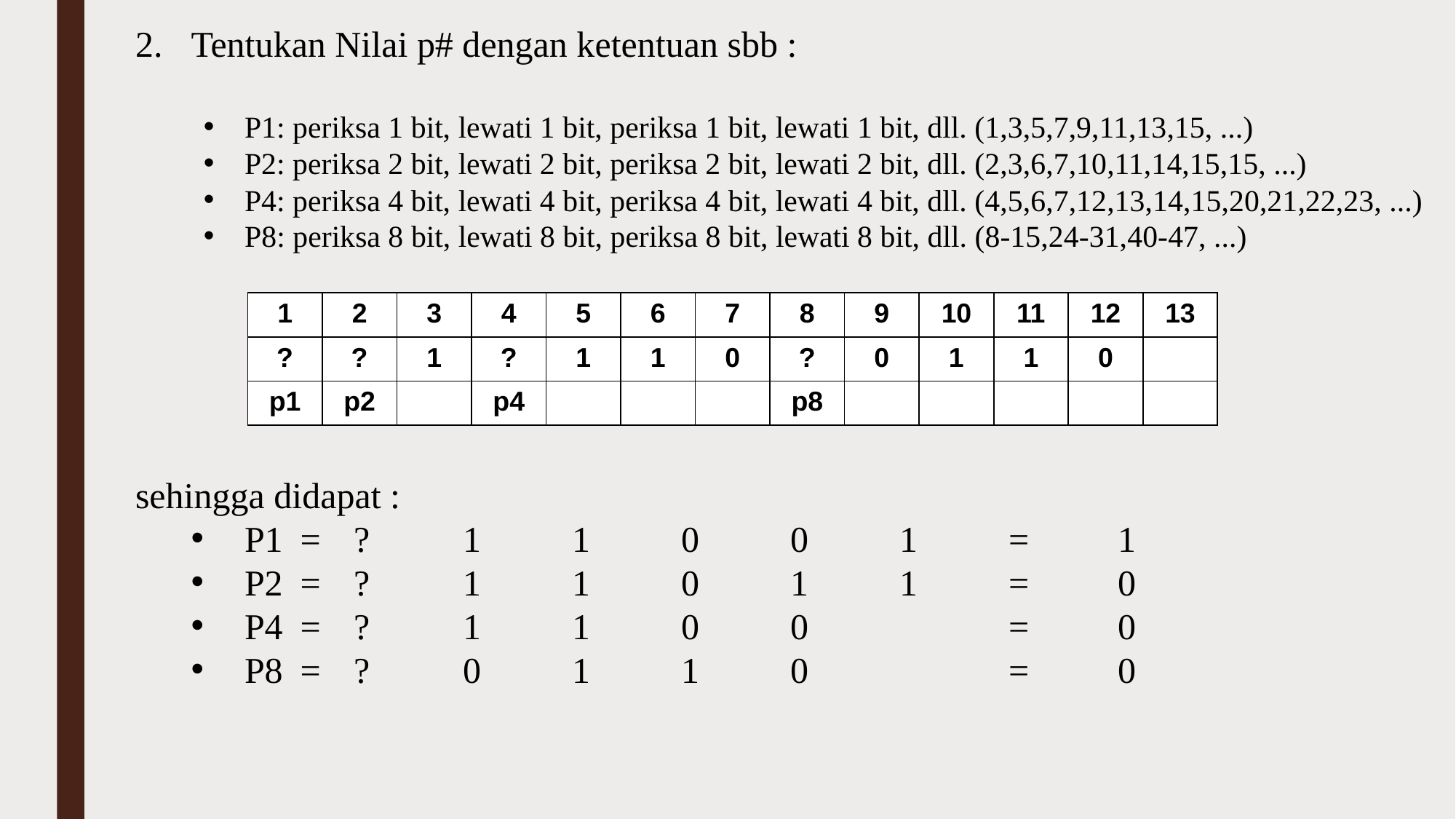

Tentukan Nilai p# dengan ketentuan sbb :

P1: periksa 1 bit, lewati 1 bit, periksa 1 bit, lewati 1 bit, dll. (1,3,5,7,9,11,13,15, ...)
P2: periksa 2 bit, lewati 2 bit, periksa 2 bit, lewati 2 bit, dll. (2,3,6,7,10,11,14,15,15, ...)
P4: periksa 4 bit, lewati 4 bit, periksa 4 bit, lewati 4 bit, dll. (4,5,6,7,12,13,14,15,20,21,22,23, ...)
P8: periksa 8 bit, lewati 8 bit, periksa 8 bit, lewati 8 bit, dll. (8-15,24-31,40-47, ...)

sehingga didapat :
P1	=	?	1	1	0	0	1	=	1
P2	=	?	1	1	0	1	1	=	0
P4	=	?	1	1	0	0		=	0
P8	=	?	0	1	1	0		=	0
| 1 | 2 | 3 | 4 | 5 | 6 | 7 | 8 | 9 | 10 | 11 | 12 | 13 |
| --- | --- | --- | --- | --- | --- | --- | --- | --- | --- | --- | --- | --- |
| ? | ? | 1 | ? | 1 | 1 | 0 | ? | 0 | 1 | 1 | 0 |  |
| p1 | p2 |  | p4 |  |  |  | p8 |  |  |  |  |  |